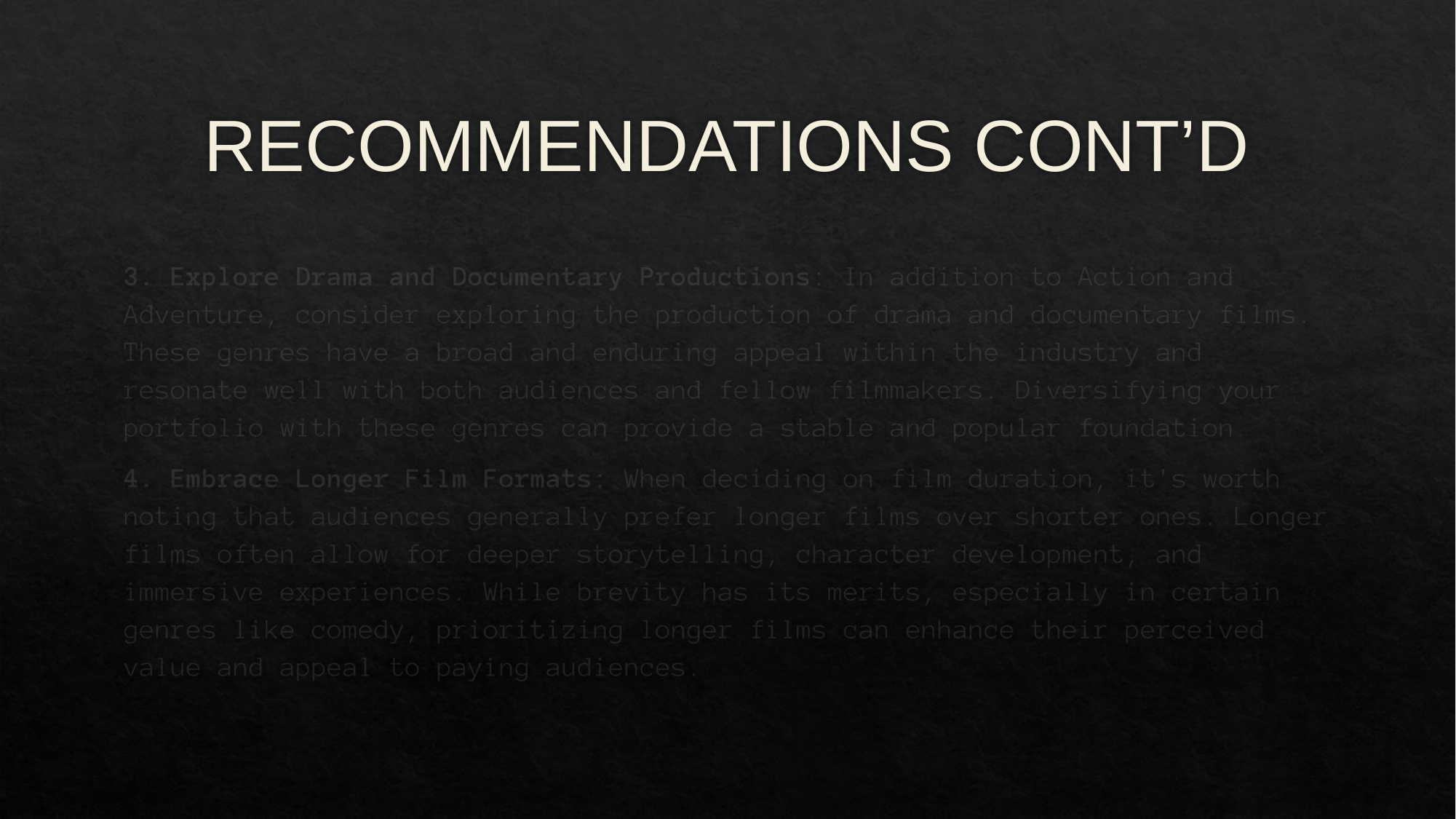

# Recommendations CONT’D
3. Explore Drama and Documentary Productions: In addition to Action and Adventure, consider exploring the production of drama and documentary films. These genres have a broad and enduring appeal within the industry and resonate well with both audiences and fellow filmmakers. Diversifying your portfolio with these genres can provide a stable and popular foundation.
4. Embrace Longer Film Formats: When deciding on film duration, it's worth noting that audiences generally prefer longer films over shorter ones. Longer films often allow for deeper storytelling, character development, and immersive experiences. While brevity has its merits, especially in certain genres like comedy, prioritizing longer films can enhance their perceived value and appeal to paying audiences.